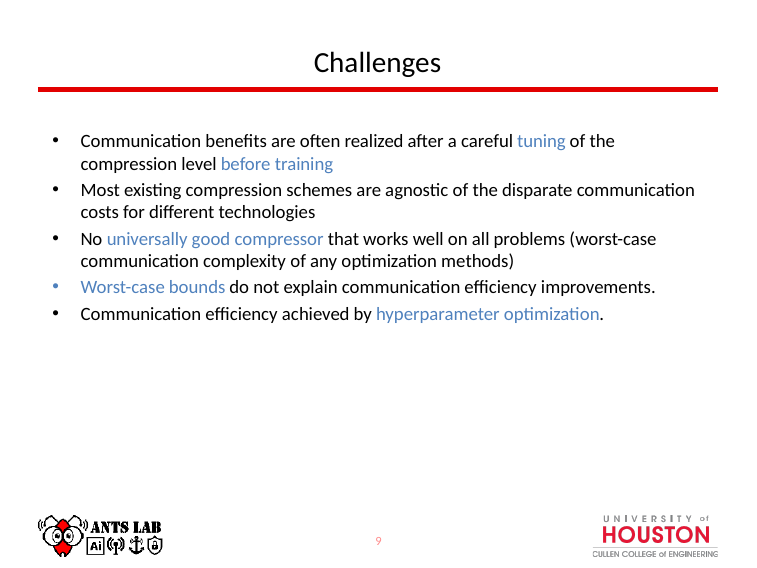

# Challenges
Communication benefits are often realized after a careful tuning of the compression level before training
Most existing compression schemes are agnostic of the disparate communication costs for different technologies
No universally good compressor that works well on all problems (worst-case communication complexity of any optimization methods)
Worst-case bounds do not explain communication efficiency improvements.
Communication efficiency achieved by hyperparameter optimization.
9